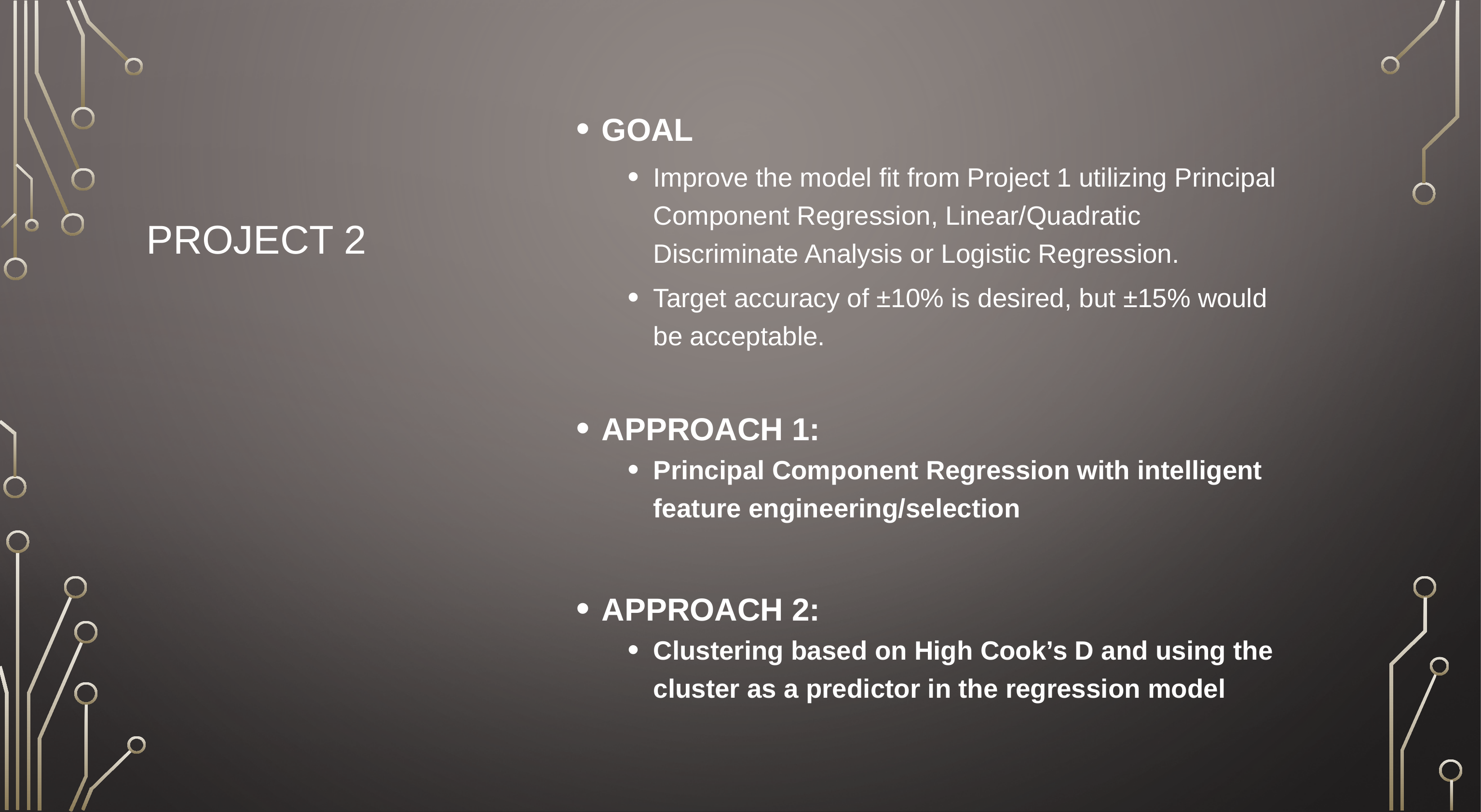

# Project 2
Goal
Improve the model fit from Project 1 utilizing Principal Component Regression, Linear/Quadratic Discriminate Analysis or Logistic Regression.
Target accuracy of ±10% is desired, but ±15% would be acceptable.

Approach 1:
Principal Component Regression with intelligent feature engineering/selection

Approach 2:
Clustering based on High Cook’s D and using the cluster as a predictor in the regression model